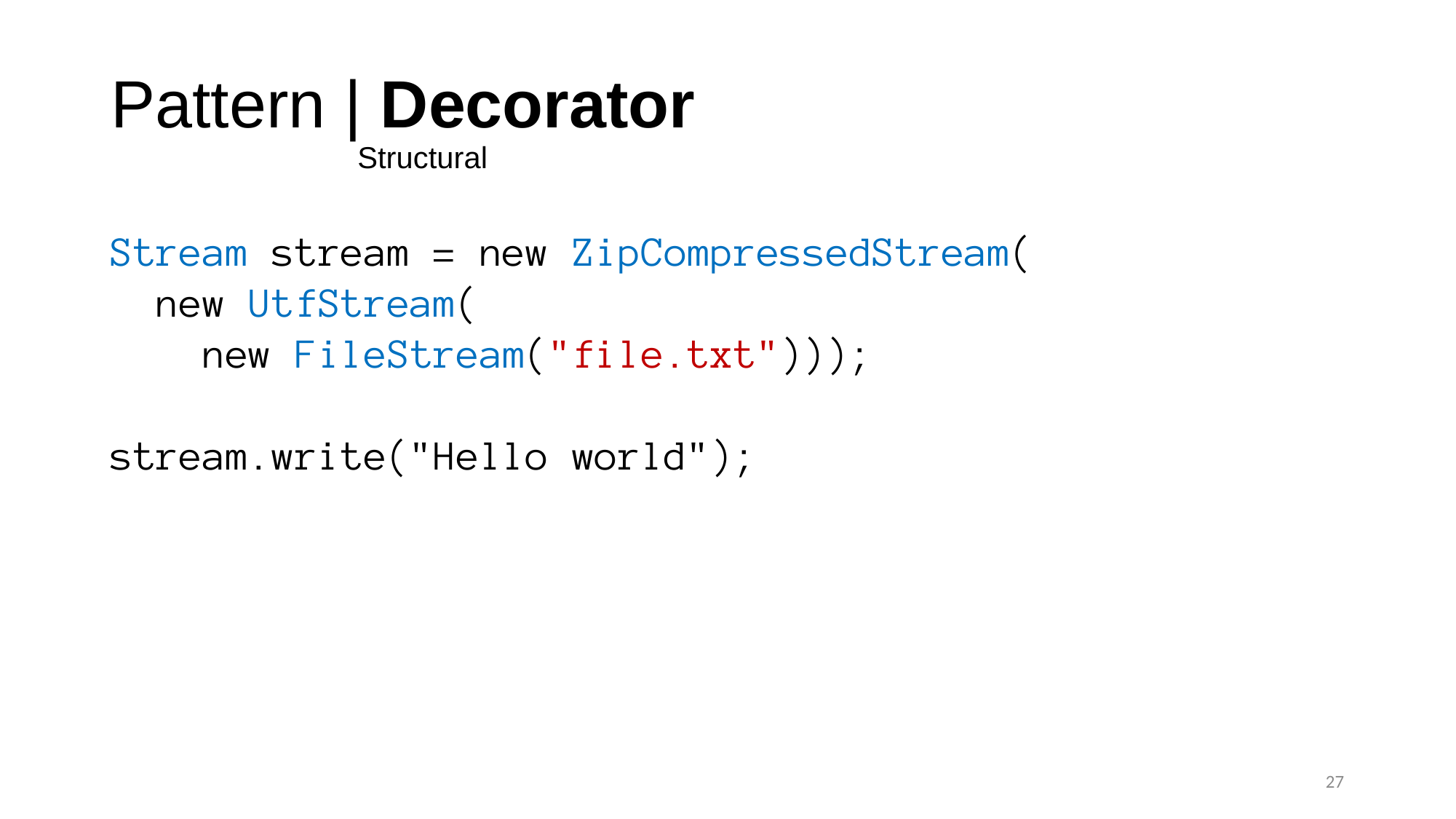

# Pattern | Decorator Structural
Stream stream = new ZipCompressedStream(
  new UtfStream(
    new FileStream("file.txt")));
stream.write("Hello world");
27